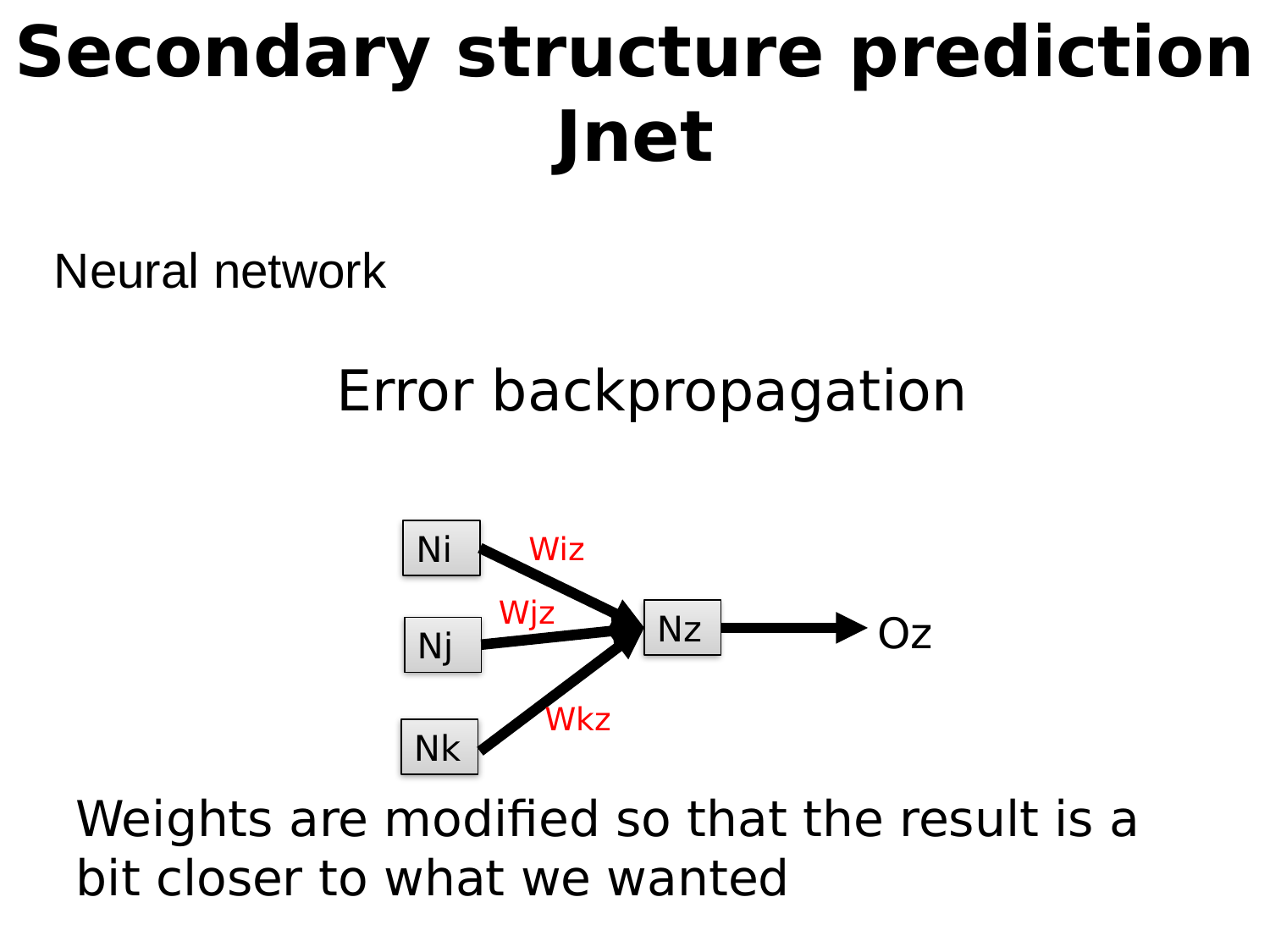

Secondary structure prediction
Jnet
Neural network

Error backpropagation
Ni
Wiz
Wjz
Oz
Nz
Nj
Wkz
Nk
Weights are modified so that the result is a bit closer to what we wanted